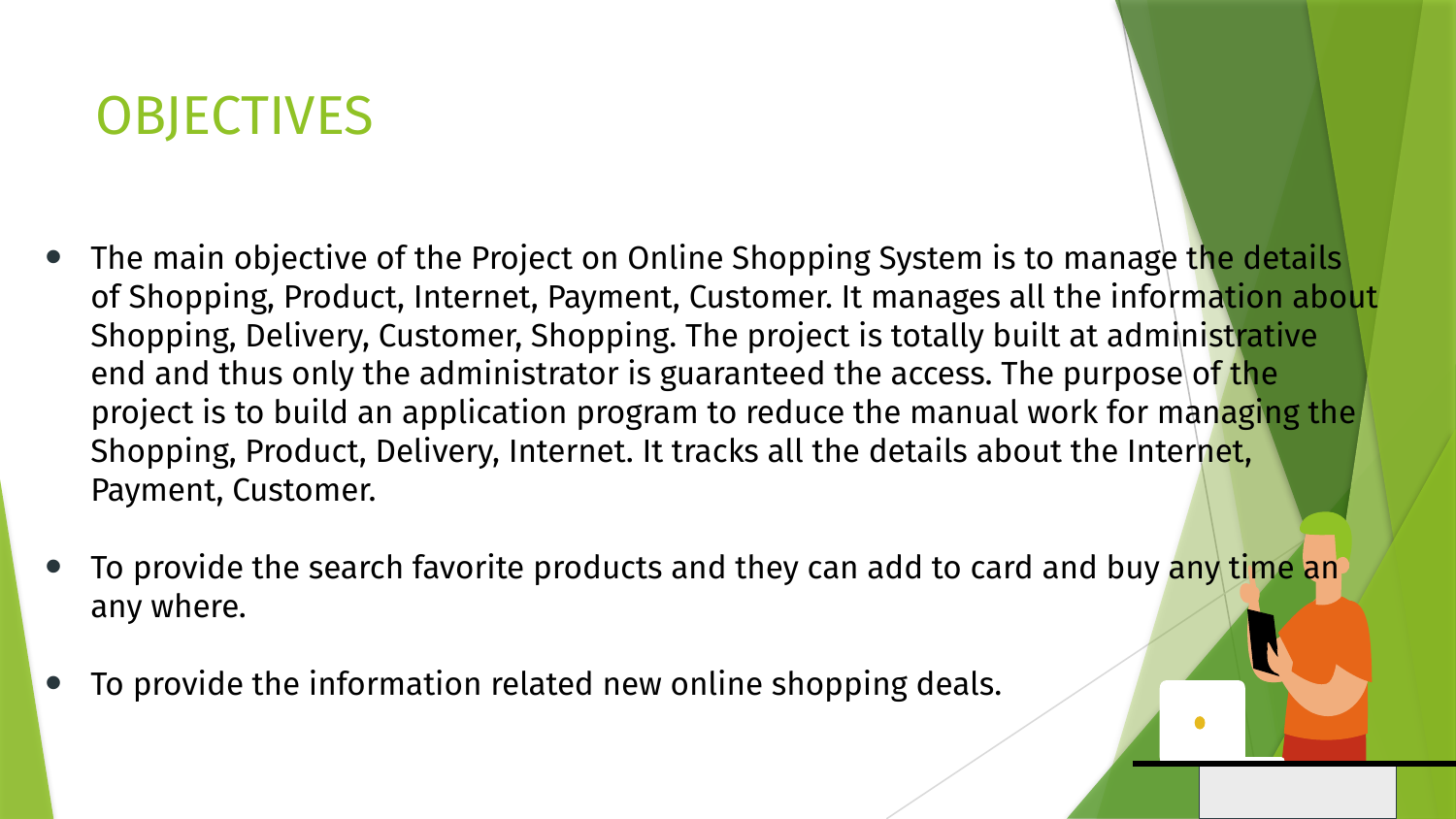

# OBJECTIVES

The main objective of the Project on Online Shopping System is to manage the details of Shopping, Product, Internet, Payment, Customer. It manages all the information about Shopping, Delivery, Customer, Shopping. The project is totally built at administrative end and thus only the administrator is guaranteed the access. The purpose of the project is to build an application program to reduce the manual work for managing the Shopping, Product, Delivery, Internet. It tracks all the details about the Internet, Payment, Customer.
To provide the search favorite products and they can add to card and buy any time an any where.

To provide the information related new online shopping deals.